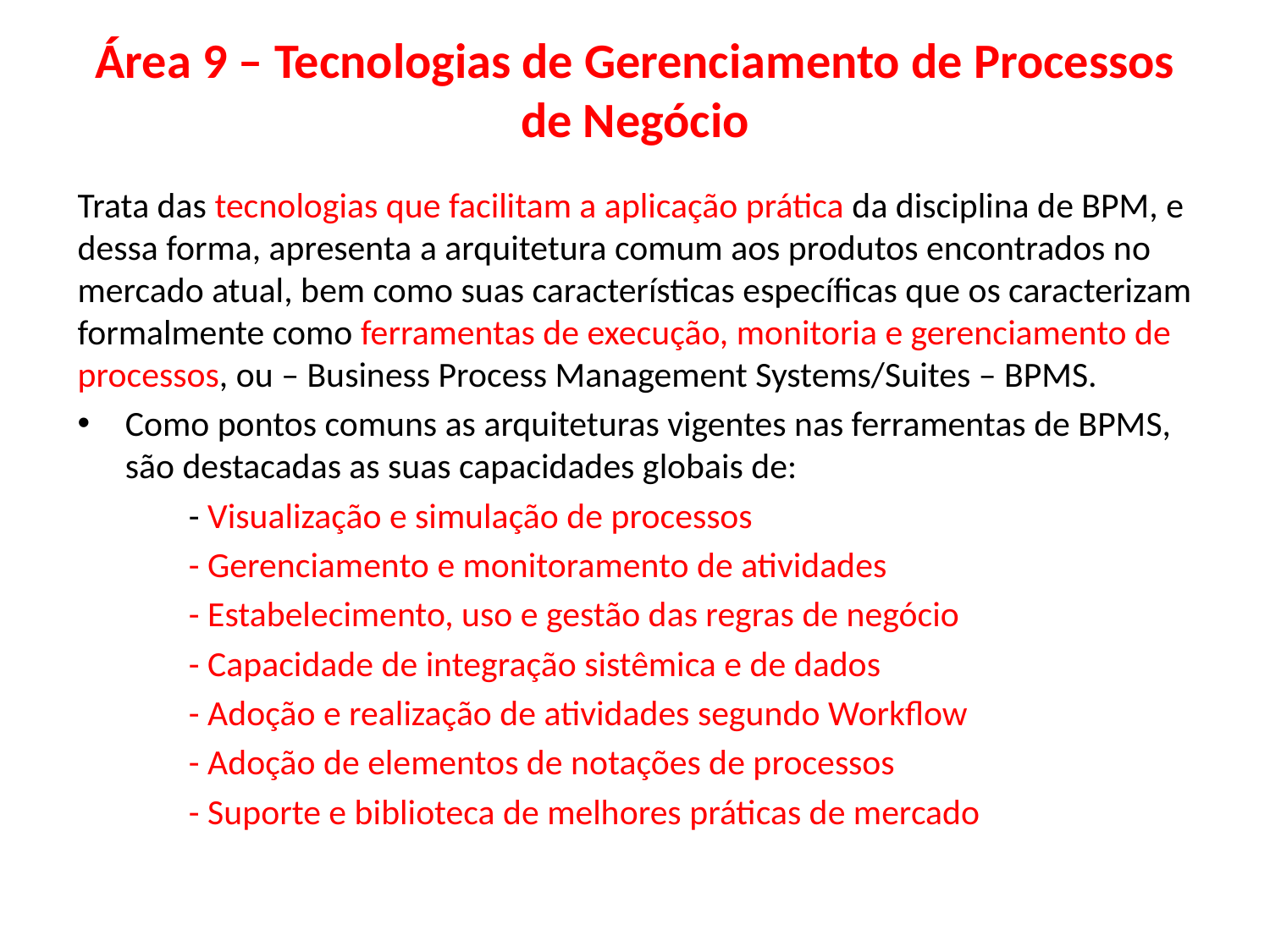

# Área 9 – Tecnologias de Gerenciamento de Processos de Negócio
Trata das tecnologias que facilitam a aplicação prática da disciplina de BPM, e dessa forma, apresenta a arquitetura comum aos produtos encontrados no mercado atual, bem como suas características específicas que os caracterizam formalmente como ferramentas de execução, monitoria e gerenciamento de processos, ou – Business Process Management Systems/Suites – BPMS.
Como pontos comuns as arquiteturas vigentes nas ferramentas de BPMS, são destacadas as suas capacidades globais de:
- Visualização e simulação de processos
- Gerenciamento e monitoramento de atividades
- Estabelecimento, uso e gestão das regras de negócio
- Capacidade de integração sistêmica e de dados
- Adoção e realização de atividades segundo Workflow
- Adoção de elementos de notações de processos
- Suporte e biblioteca de melhores práticas de mercado